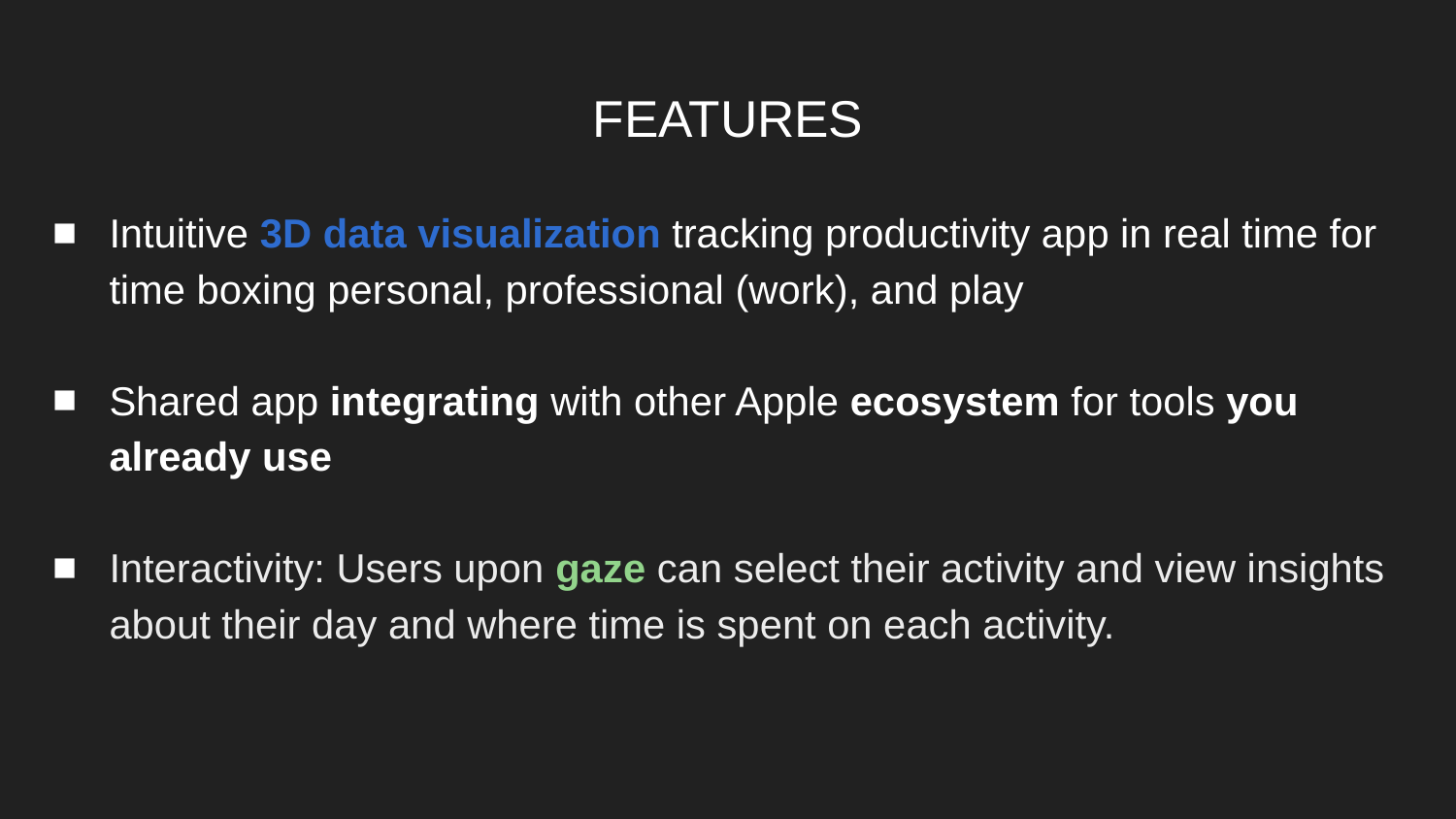

# FEATURES
Intuitive 3D data visualization tracking productivity app in real time for time boxing personal, professional (work), and play

Shared app integrating with other Apple ecosystem for tools you already use

Interactivity: Users upon gaze can select their activity and view insights about their day and where time is spent on each activity.